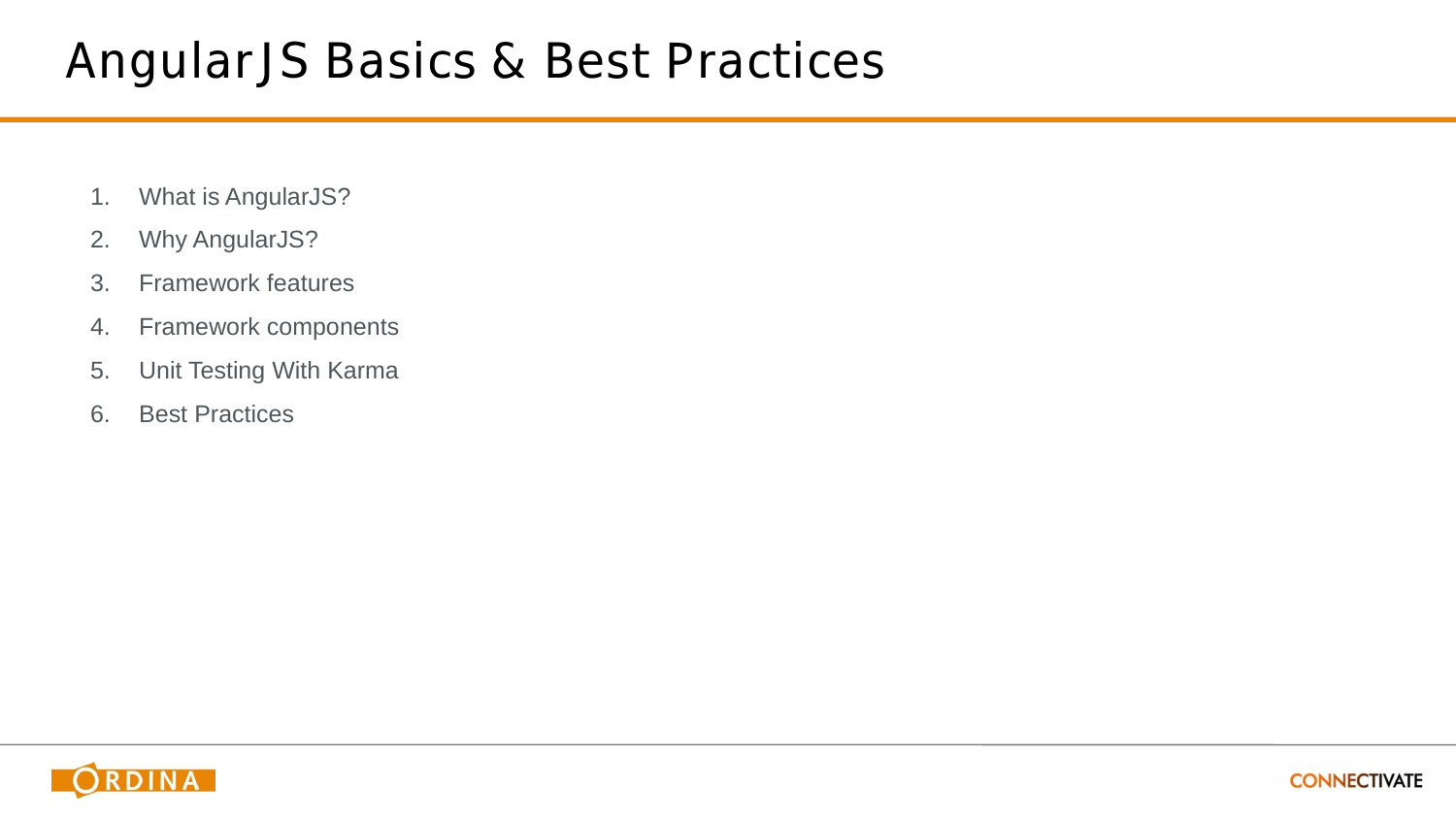

# AngularJS Basics & Best Practices
What is AngularJS?
Why AngularJS?
Framework features
Framework components
Unit Testing With Karma
Best Practices